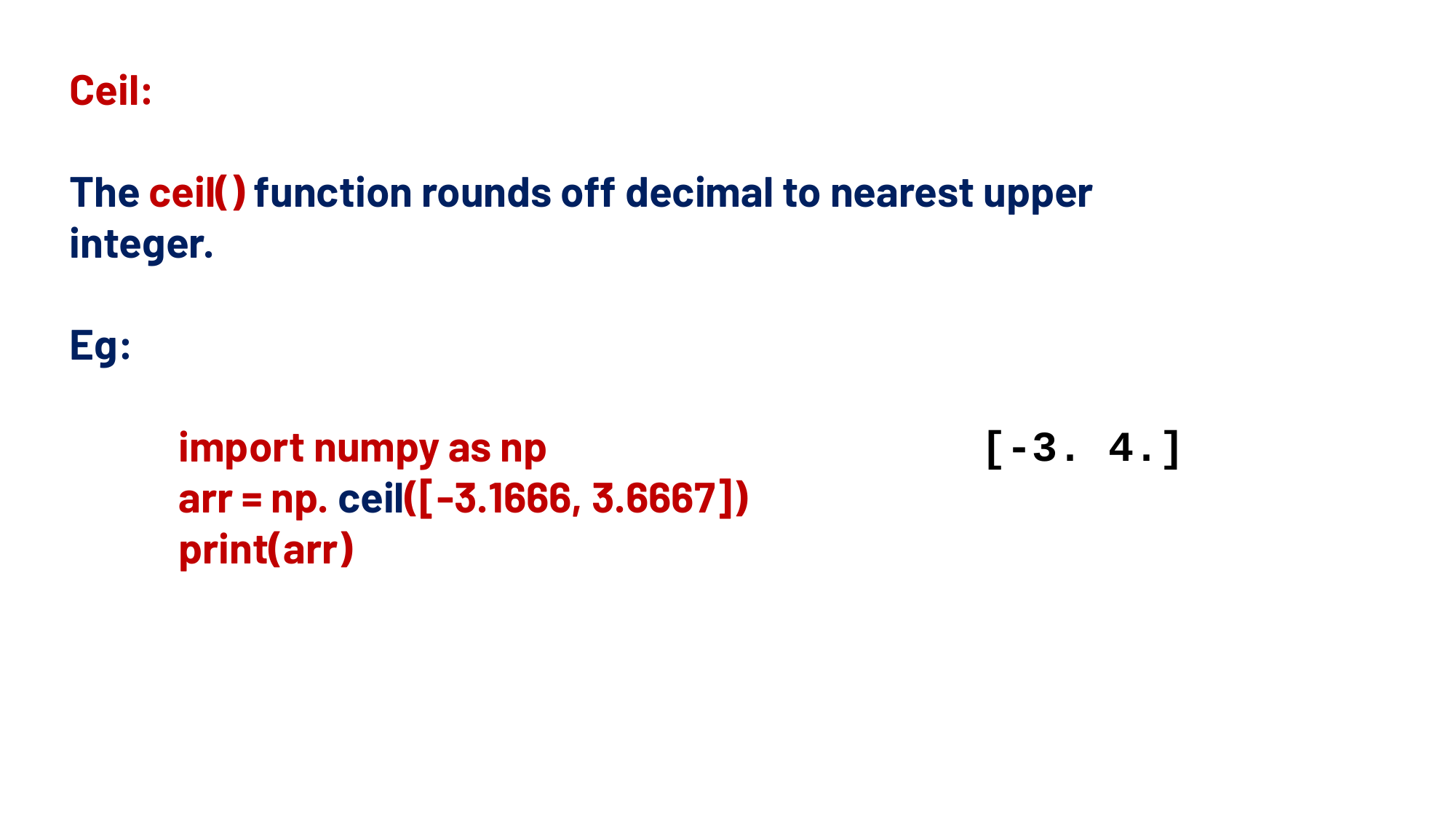

Ceil:

The ceil() function rounds off decimal to nearest upper integer.

Eg:

import numpy as np
arr = np. ceil([-3.1666, 3.6667])
print(arr)
[-3. 4.]